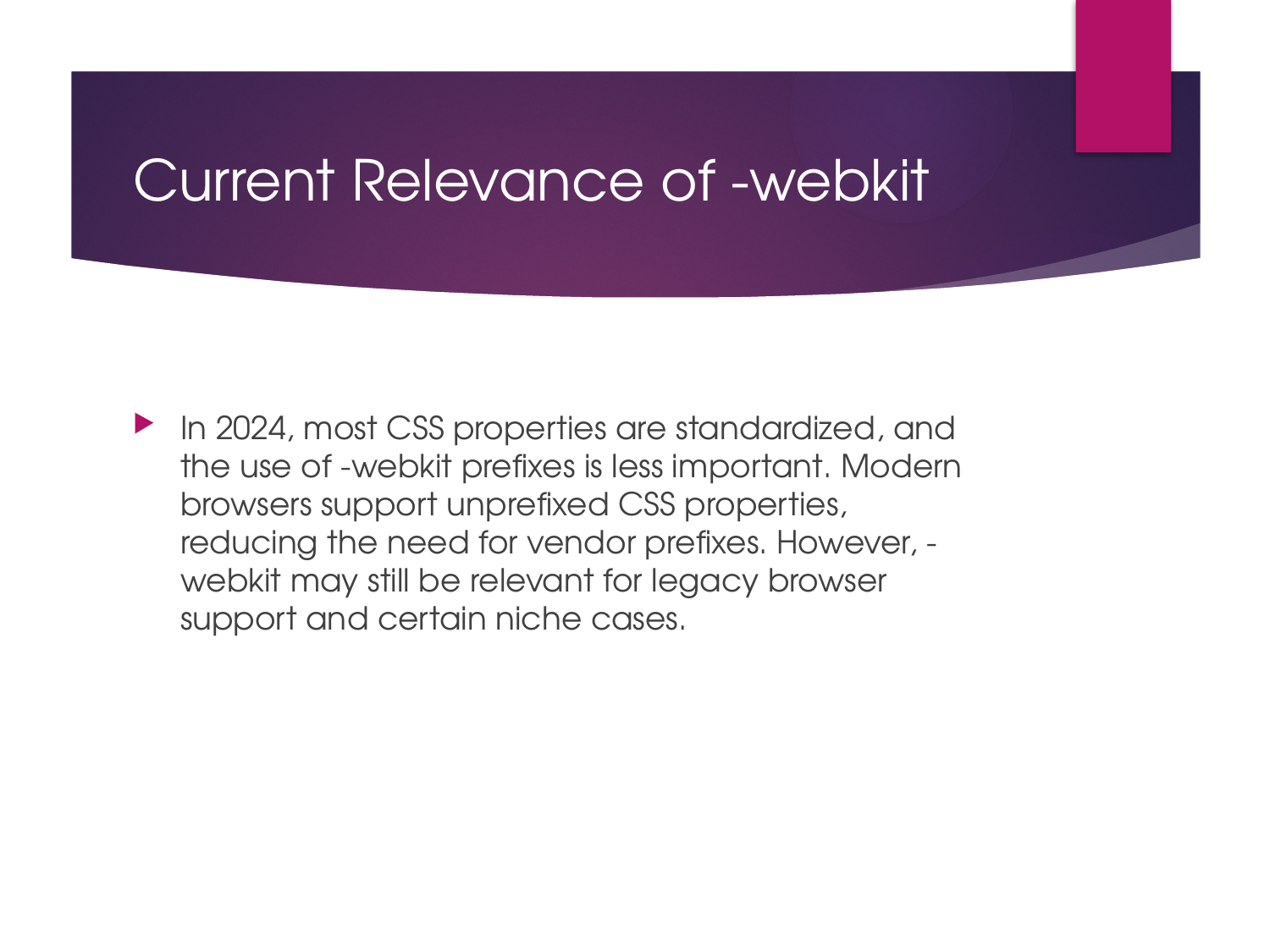

# Current Relevance of -webkit

In 2024, most CSS properties are standardized, and the use of -webkit prefixes is less important. Modern browsers support unprefixed CSS properties, reducing the need for vendor prefixes. However, -webkit may still be relevant for legacy browser support and certain niche cases.